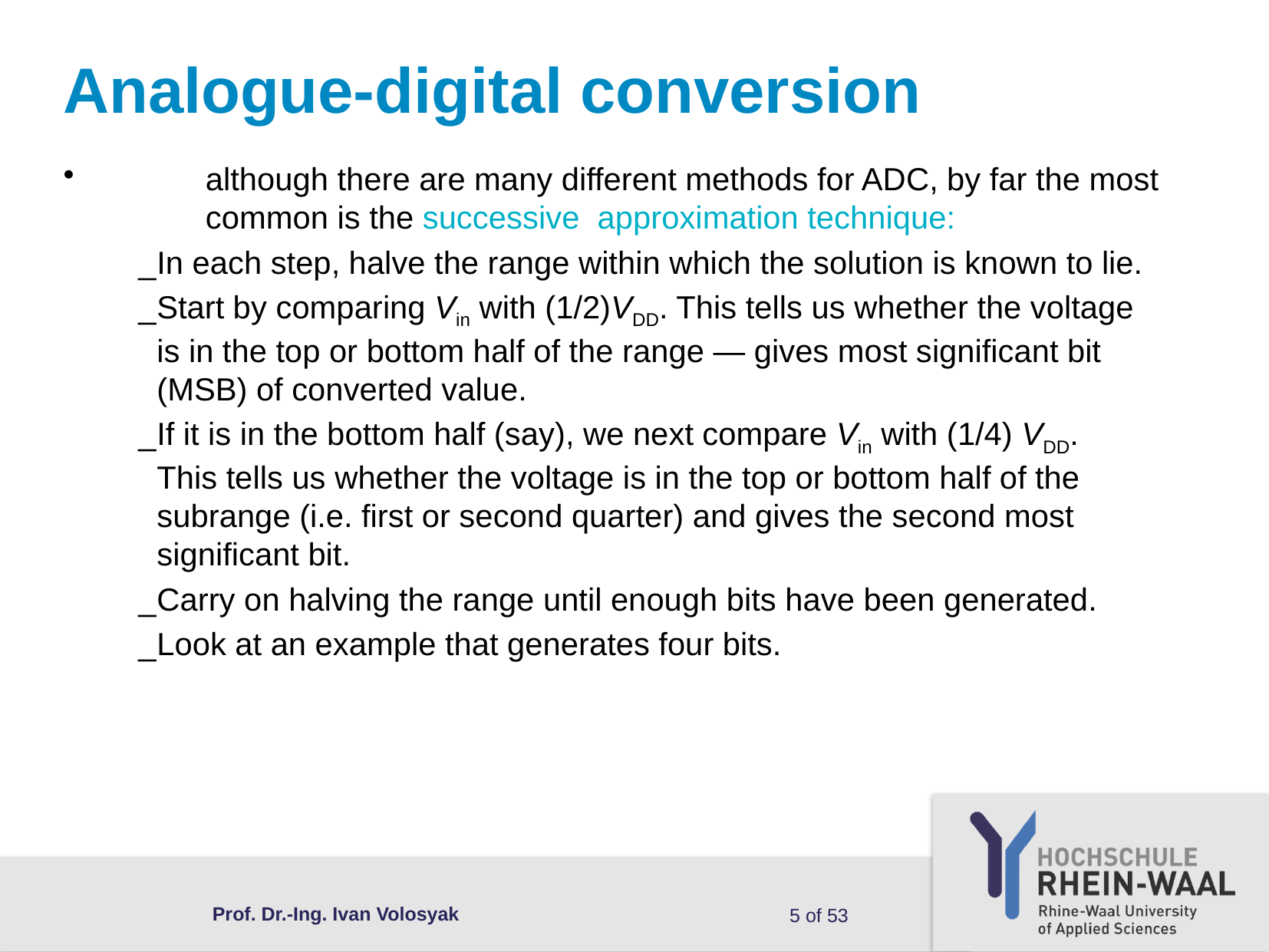

Analogue-digital conversion
	although there are many different methods for ADC, by far the most 	common is the successive  approximation technique:
  _	In each step, halve the range within which the solution is known to lie.
  _	Start by comparing Vin with (1/2)VDD. This tells us whether the voltage
is in the top or bottom half of the range — gives most significant bit
(MSB) of converted value.
  _	If it is in the bottom half (say), we next compare Vin with (1/4) VDD.
This tells us whether the voltage is in the top or bottom half of the subrange (i.e. first or second quarter) and gives the second most significant bit.
  _	Carry on halving the range until enough bits have been generated.
  _	Look at an example that generates four bits.

Prof. Dr.-Ing. Ivan Volosyak